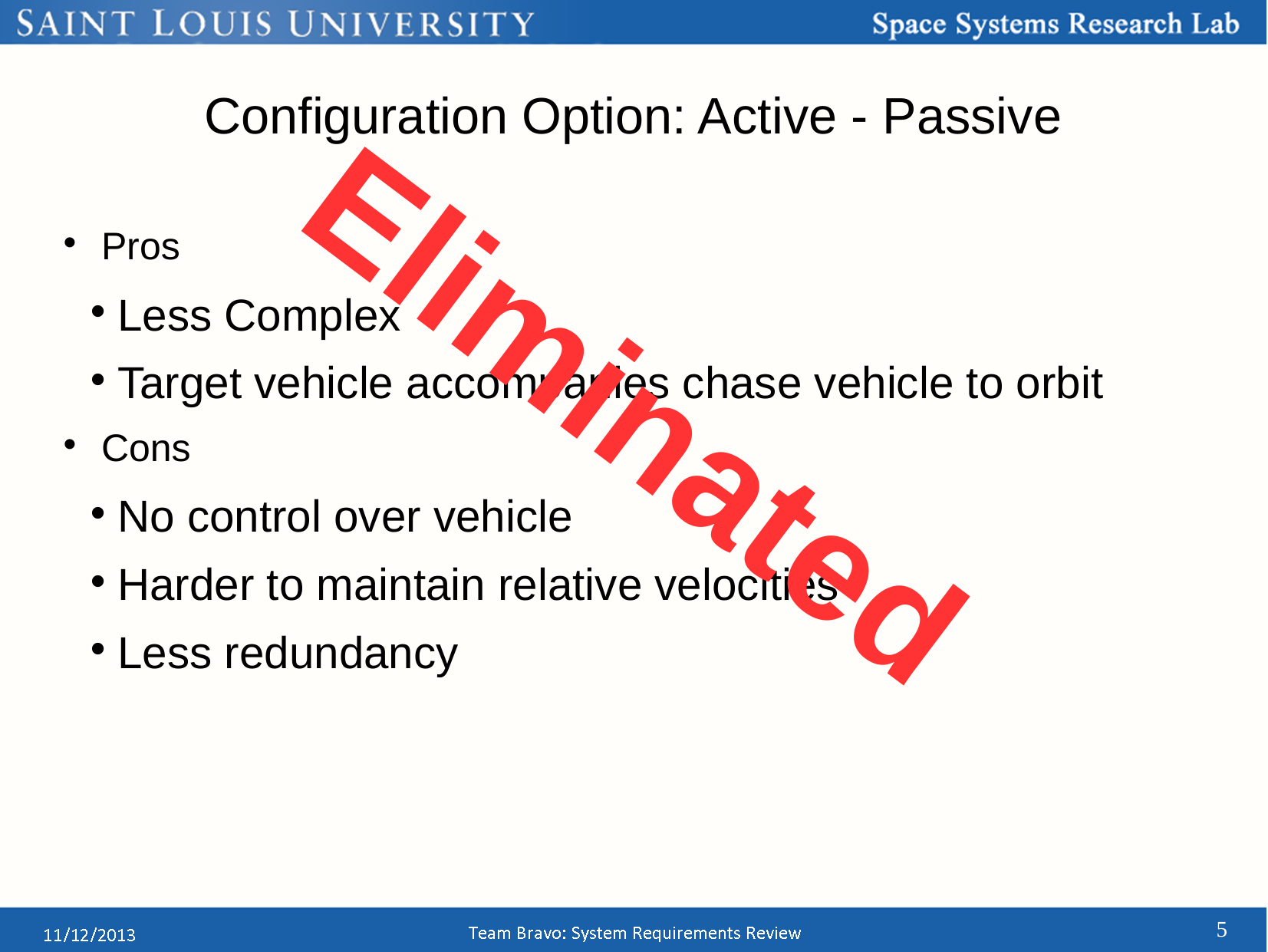

# Configuration Option: Active - Passive
 Pros
Less Complex
Target vehicle accompanies chase vehicle to orbit
 Cons
No control over vehicle
Harder to maintain relative velocities
Less redundancy
Eliminated
5